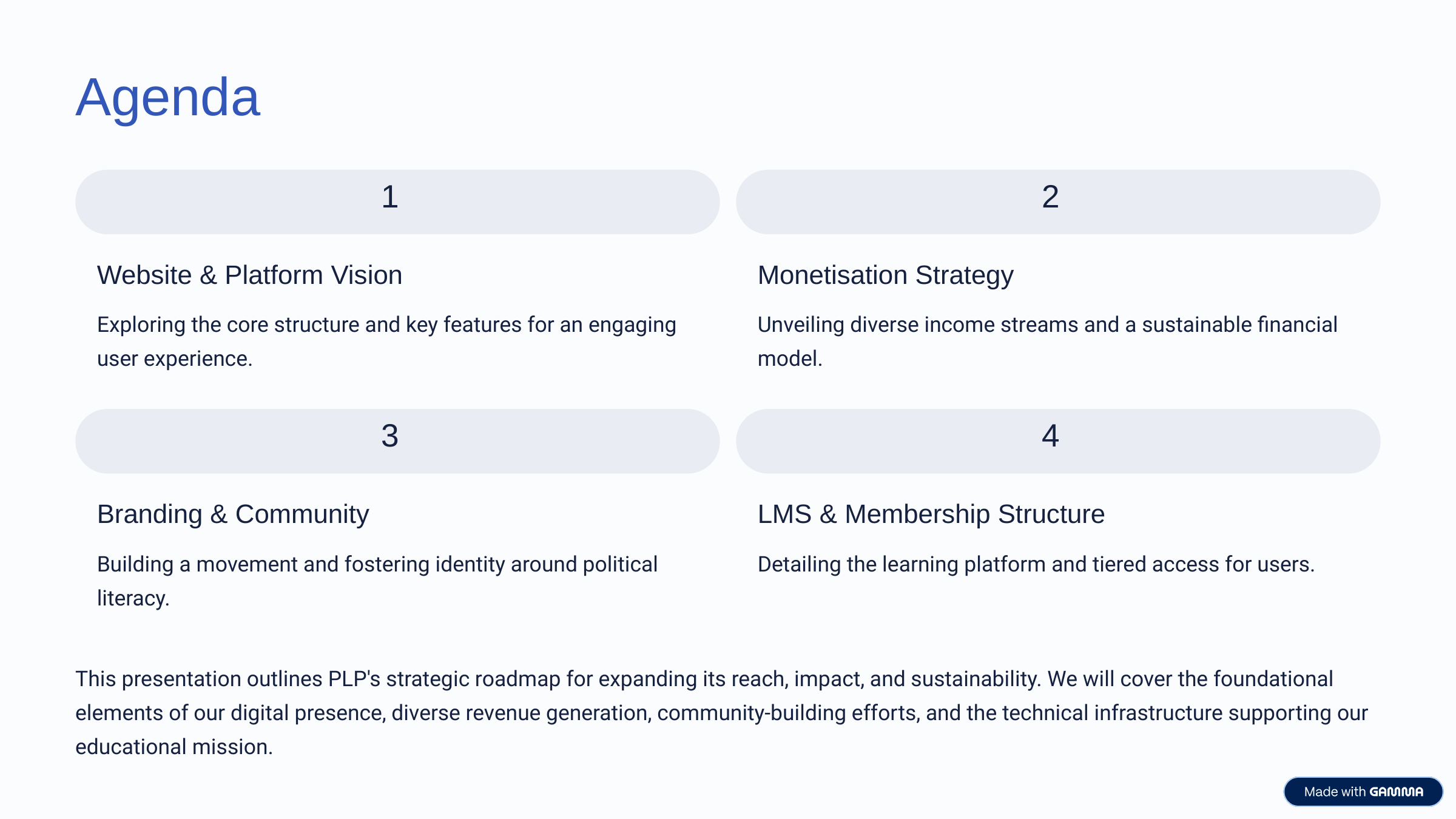

Agenda

1
2
Website & Platform Vision
Monetisation Strategy
Exploring the core structure and key features for an engaging user experience.
Unveiling diverse income streams and a sustainable financial model.

3
4
Branding & Community
LMS & Membership Structure
Building a movement and fostering identity around political literacy.
Detailing the learning platform and tiered access for users.
This presentation outlines PLP's strategic roadmap for expanding its reach, impact, and sustainability. We will cover the foundational elements of our digital presence, diverse revenue generation, community-building efforts, and the technical infrastructure supporting our educational mission.